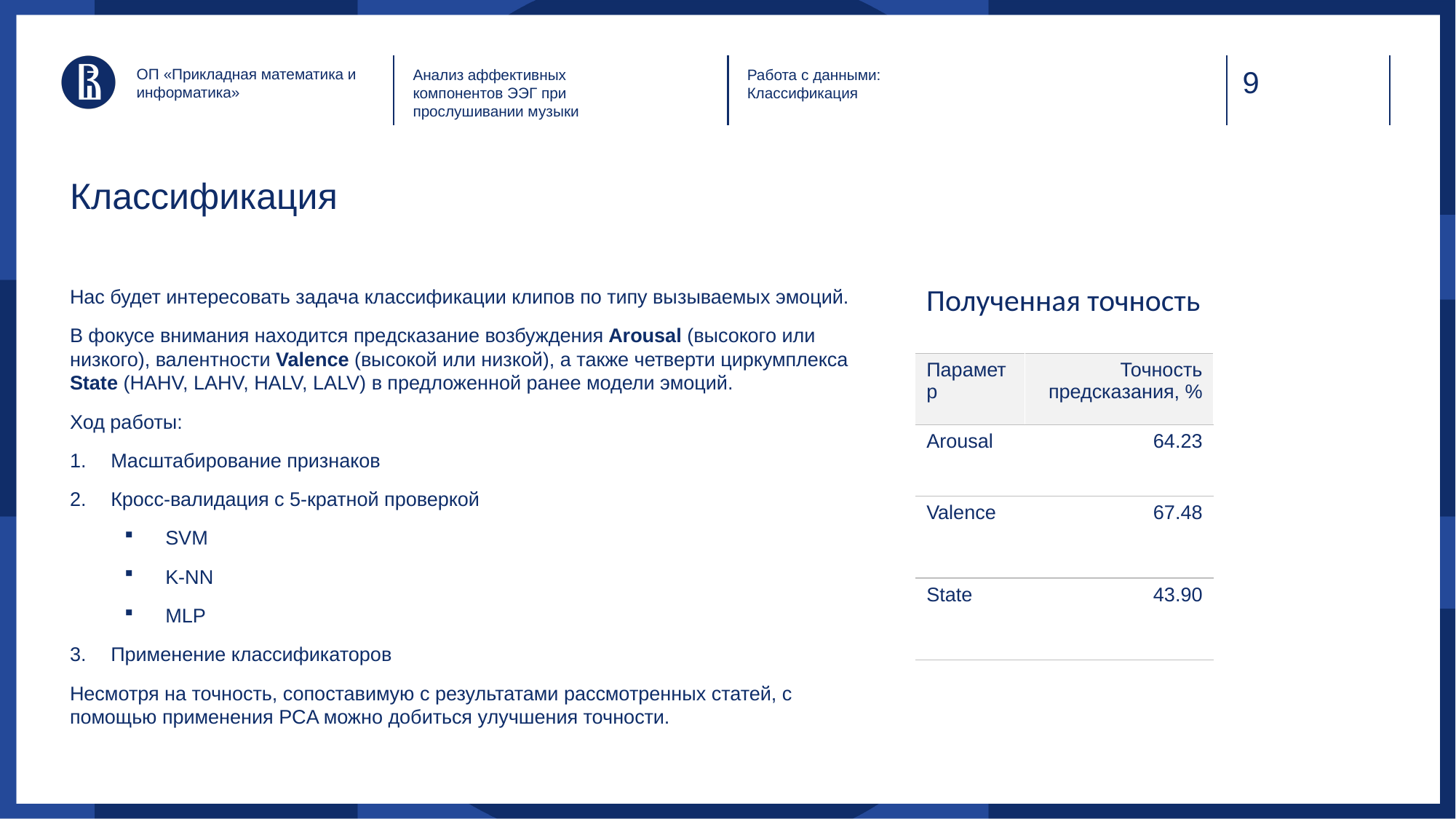

ОП «Прикладная математика и информатика»

Анализ аффективных компонентов ЭЭГ при прослушивании музыки
Работа с данными: Классификация
# Классификация
Полученная точность
Нас будет интересовать задача классификации клипов по типу вызываемых эмоций.
В фокусе внимания находится предсказание возбуждения Arousal (высокого или низкого), валентности Valence (высокой или низкой), а также четверти циркумплекса State (HAHV, LAHV, HALV, LALV) в предложенной ранее модели эмоций.
Ход работы:
Масштабирование признаков
Кросс-валидация с 5-кратной проверкой
SVM
K-NN
MLP
Применение классификаторов
Несмотря на точность, сопоставимую с результатами рассмотренных статей, с помощью применения PCA можно добиться улучшения точности.

| Параметр | Точность предсказания, % |
| --- | --- |
| Arousal | 64.23 |
| Valence | 67.48 |
| State | 43.90 |